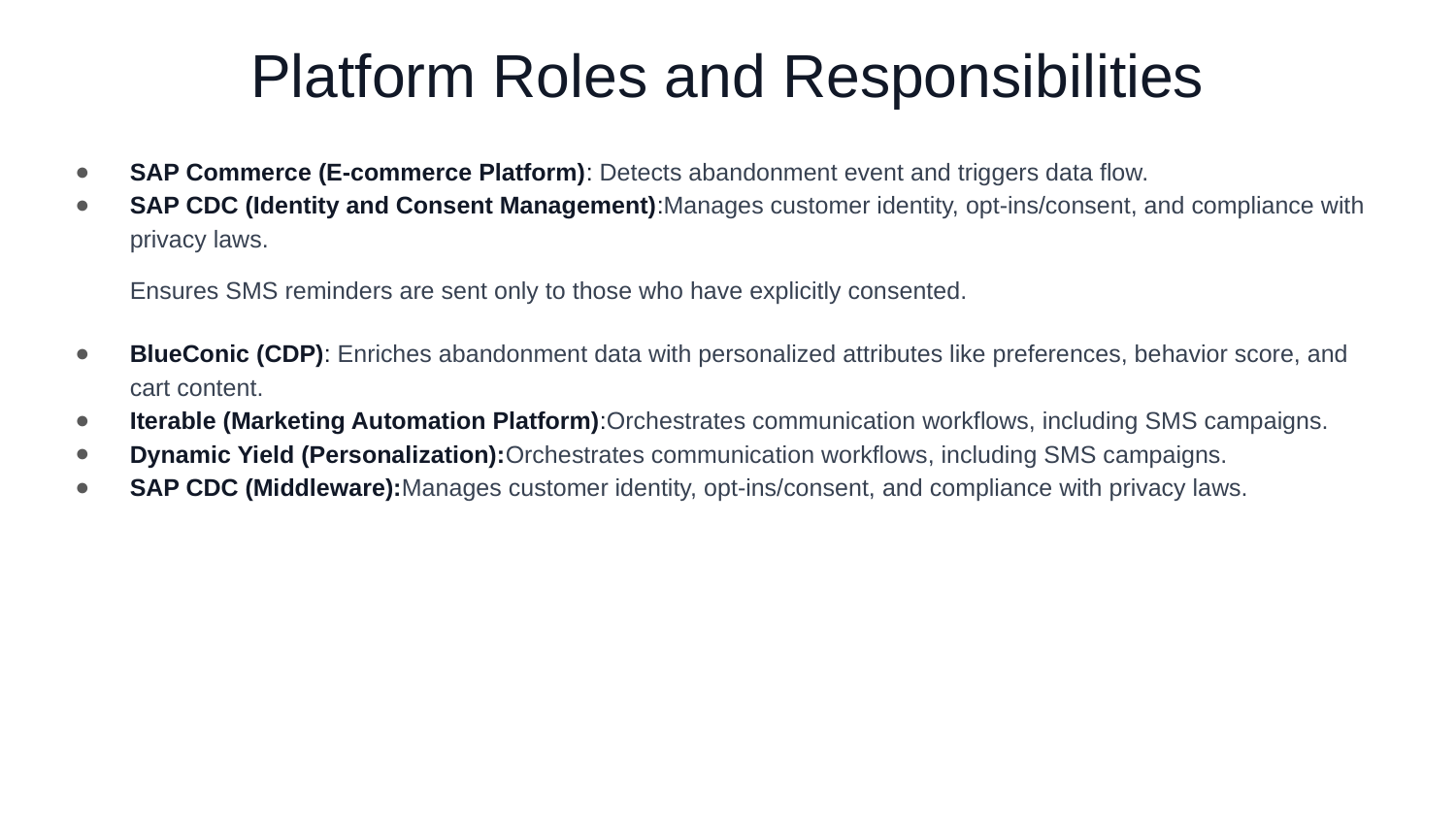

# Platform Roles and Responsibilities
SAP Commerce (E-commerce Platform): Detects abandonment event and triggers data flow.
SAP CDC (Identity and Consent Management):Manages customer identity, opt-ins/consent, and compliance with privacy laws.
Ensures SMS reminders are sent only to those who have explicitly consented.
BlueConic (CDP): Enriches abandonment data with personalized attributes like preferences, behavior score, and cart content.
Iterable (Marketing Automation Platform):Orchestrates communication workflows, including SMS campaigns.
Dynamic Yield (Personalization):Orchestrates communication workflows, including SMS campaigns.
SAP CDC (Middleware):Manages customer identity, opt-ins/consent, and compliance with privacy laws.